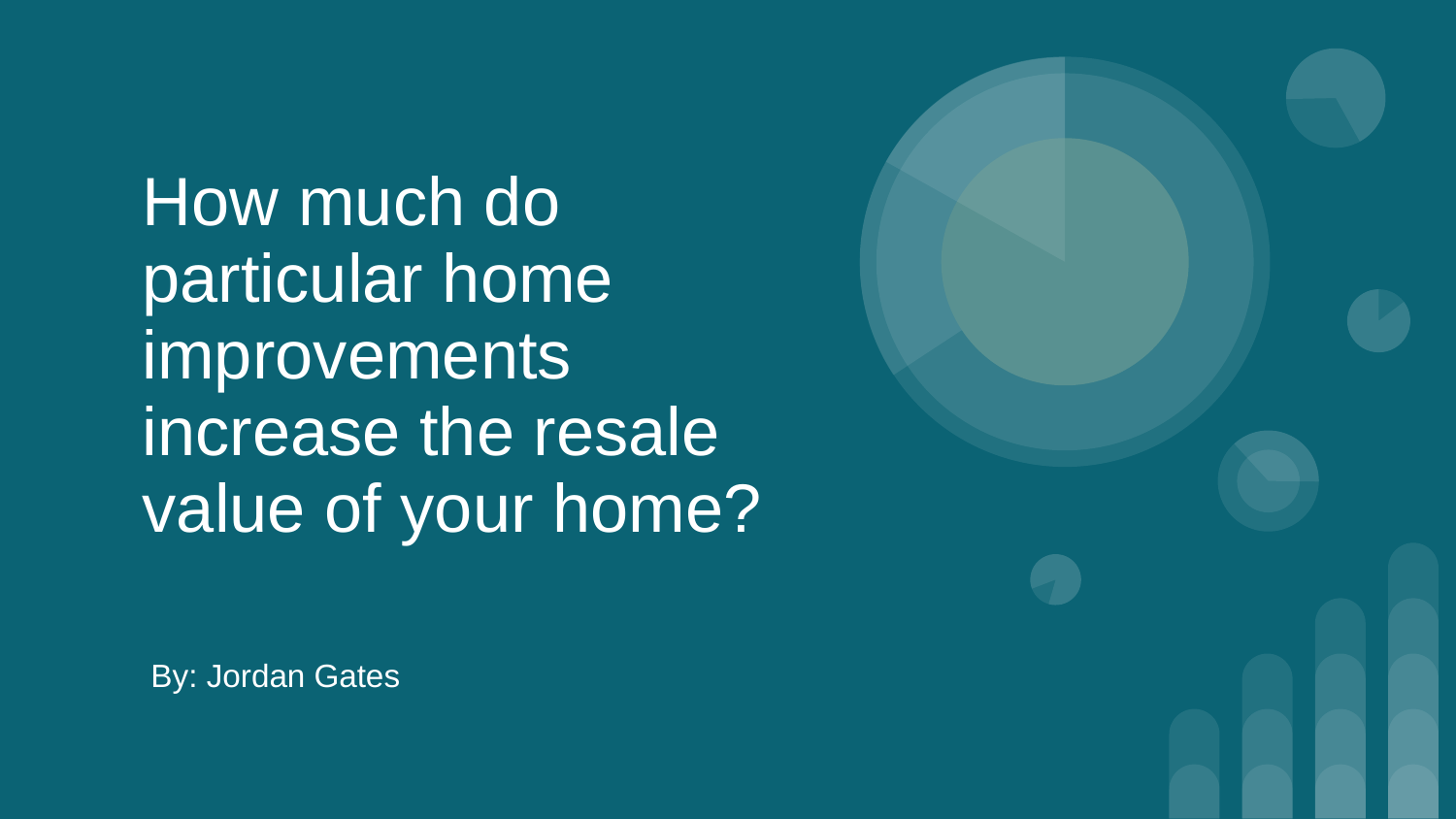

# How much do particular home improvements increase the resale value of your home?
By: Jordan Gates